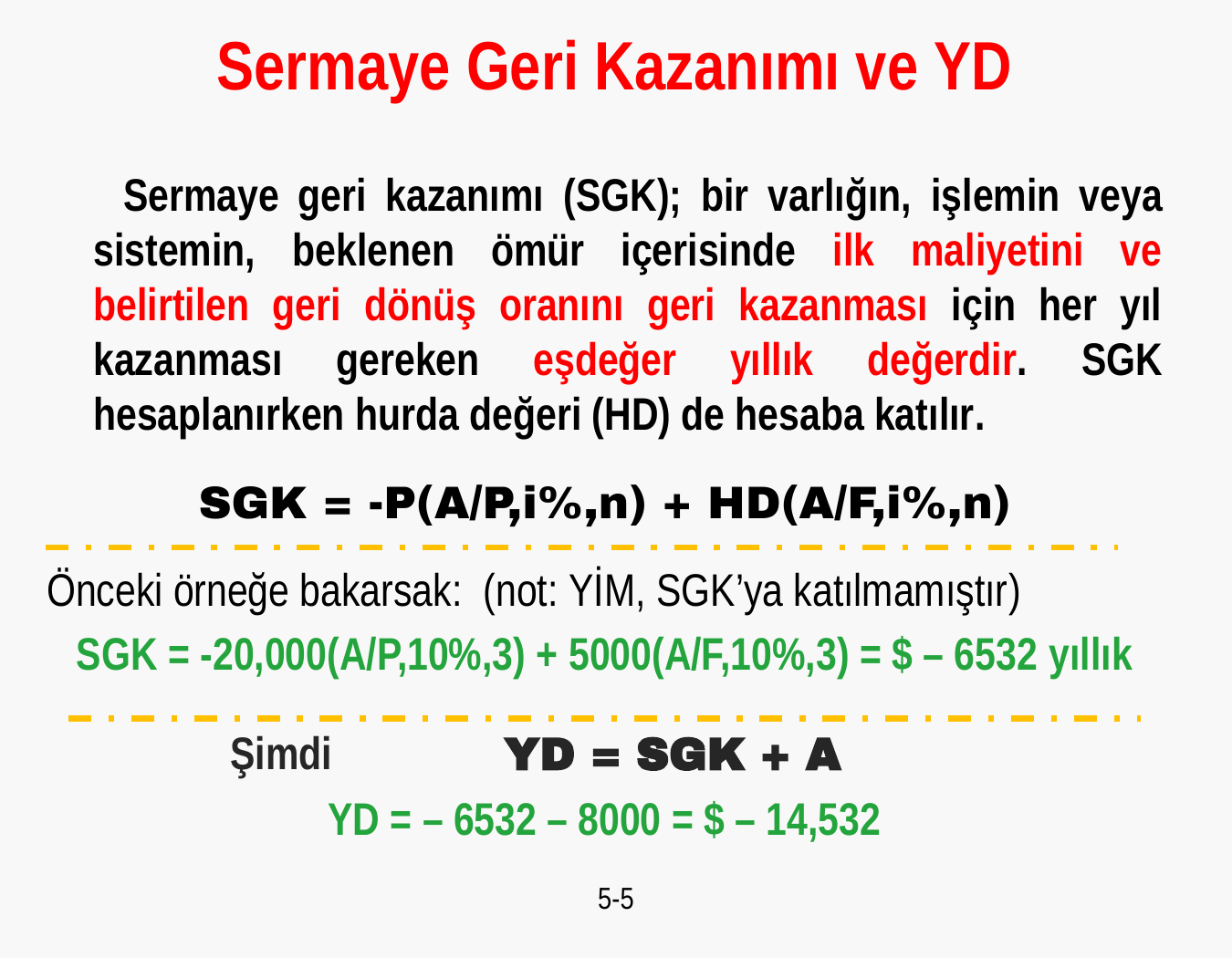

# Sermaye Geri Kazanımı ve YD
    Sermaye geri kazanımı (SGK); bir varlığın, işlemin veya sistemin, beklenen ömür içerisinde ilk maliyetini ve belirtilen geri dönüş oranını geri kazanması için her yıl kazanması gereken eşdeğer yıllık değerdir. SGK hesaplanırken hurda değeri (HD) de hesaba katılır.

SGK = -P(A/P,i%,n) + HD(A/F,i%,n)

Önceki örneğe bakarsak:  (not: YİM, SGK’ya katılmamıştır)
SGK = -20,000(A/P,10%,3) + 5000(A/F,10%,3) = $ – 6532 yıllık

		Şimdi 		YD = SGK + A
YD = – 6532 – 8000 = $ – 14,532
5-5